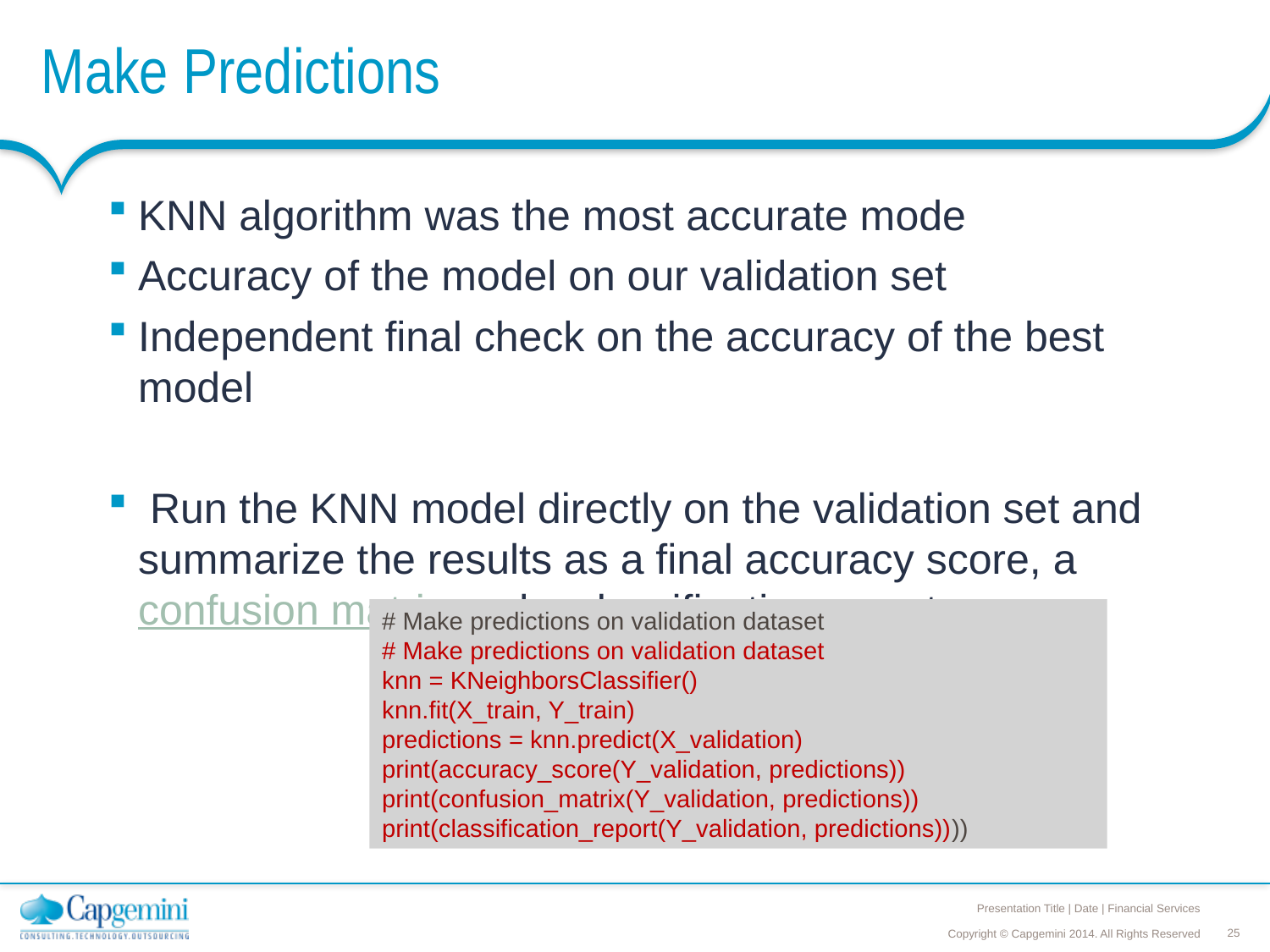

# Make Predictions
KNN algorithm was the most accurate mode
Accuracy of the model on our validation set
Independent final check on the accuracy of the best model

 Run the KNN model directly on the validation set and summarize the results as a final accuracy score, a confusion matrix and a classification report.
# Make predictions on validation dataset
# Make predictions on validation dataset
knn = KNeighborsClassifier()
knn.fit(X_train, Y_train)
predictions = knn.predict(X_validation)
print(accuracy_score(Y_validation, predictions))
print(confusion_matrix(Y_validation, predictions))
print(classification_report(Y_validation, predictions))))